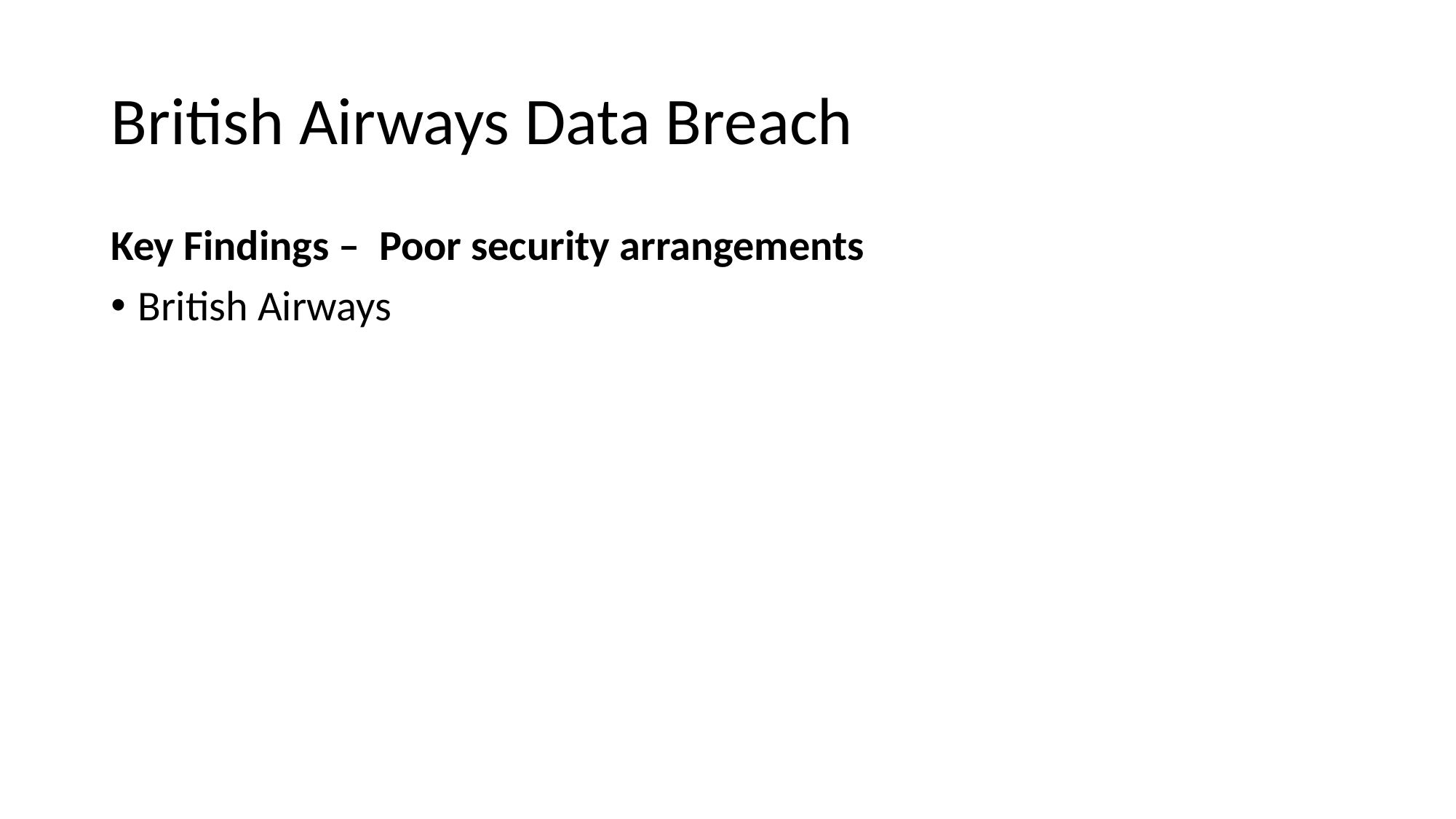

# British Airways Data Breach
Key Findings –  Poor security arrangements
British Airways